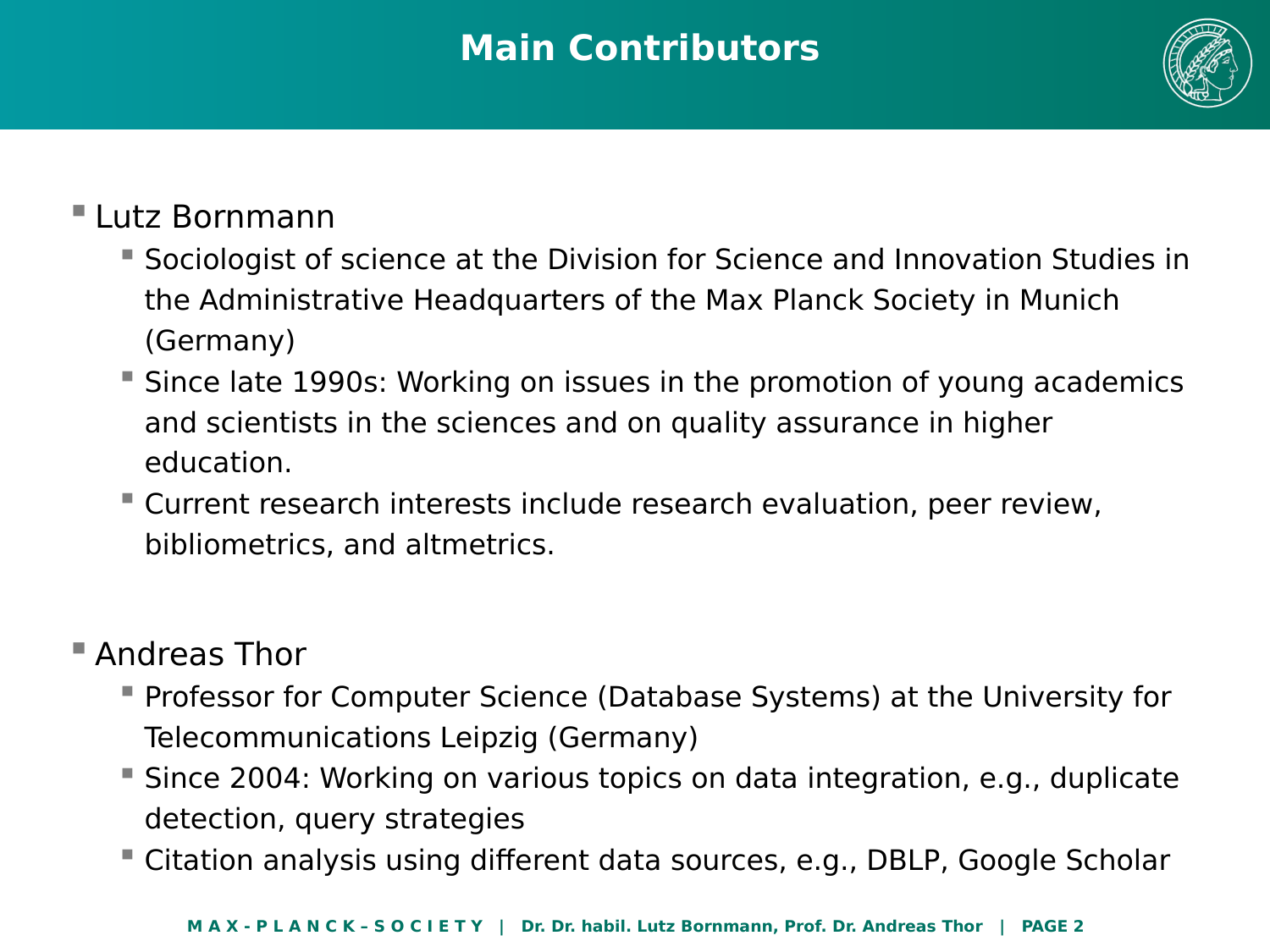

# Main Contributors
Lutz Bornmann
Sociologist of science at the Division for Science and Innovation Studies in the Administrative Headquarters of the Max Planck Society in Munich (Germany)
Since late 1990s: Working on issues in the promotion of young academics and scientists in the sciences and on quality assurance in higher education.
Current research interests include research evaluation, peer review, bibliometrics, and altmetrics.

Andreas Thor
Professor for Computer Science (Database Systems) at the University for Telecommunications Leipzig (Germany)
Since 2004: Working on various topics on data integration, e.g., duplicate detection, query strategies
Citation analysis using different data sources, e.g., DBLP, Google Scholar